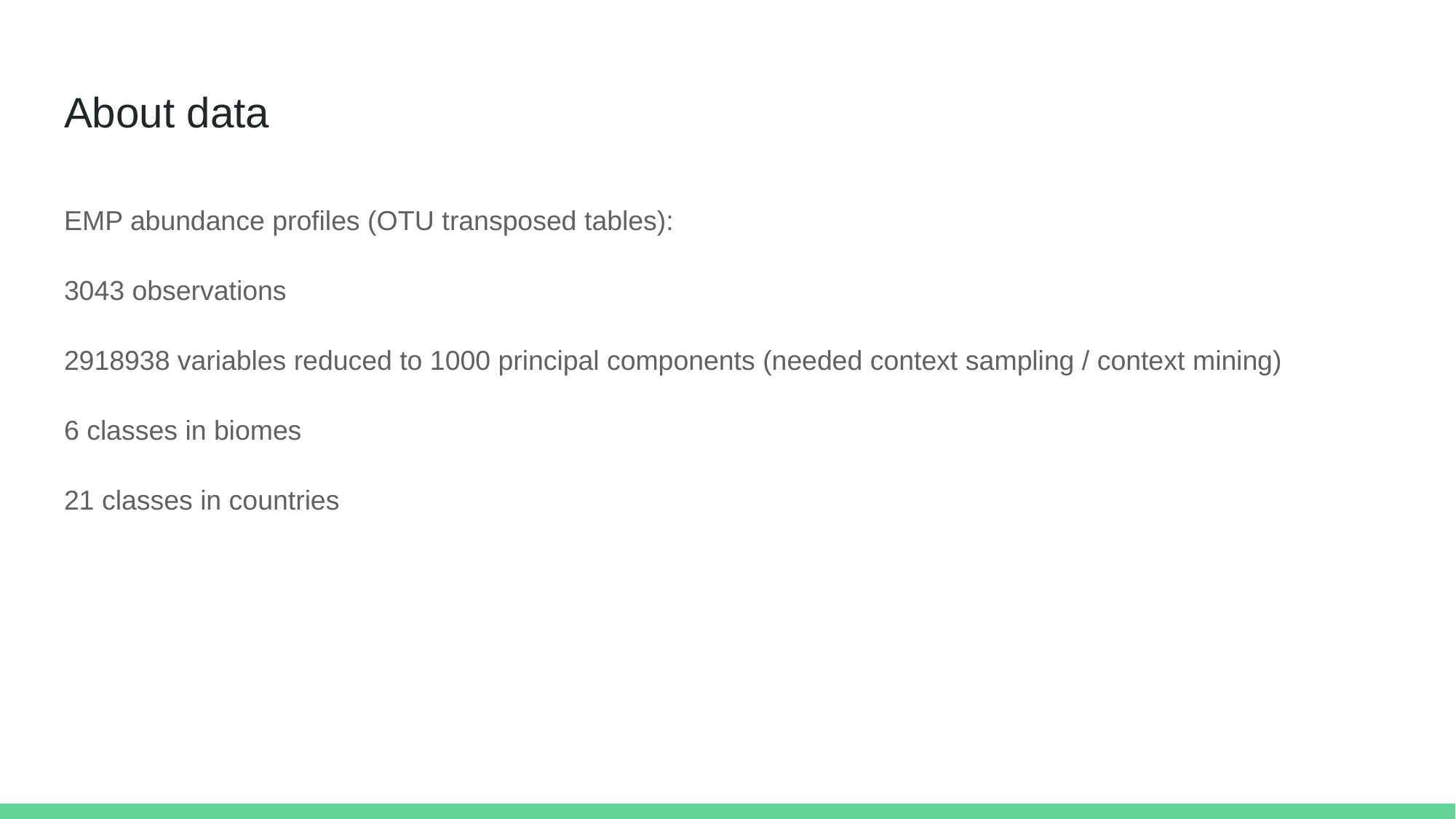

# About data
EMP abundance profiles (OTU transposed tables):
3043 observations
2918938 variables reduced to 1000 principal components (needed context sampling / context mining)
6 classes in biomes
21 classes in countries